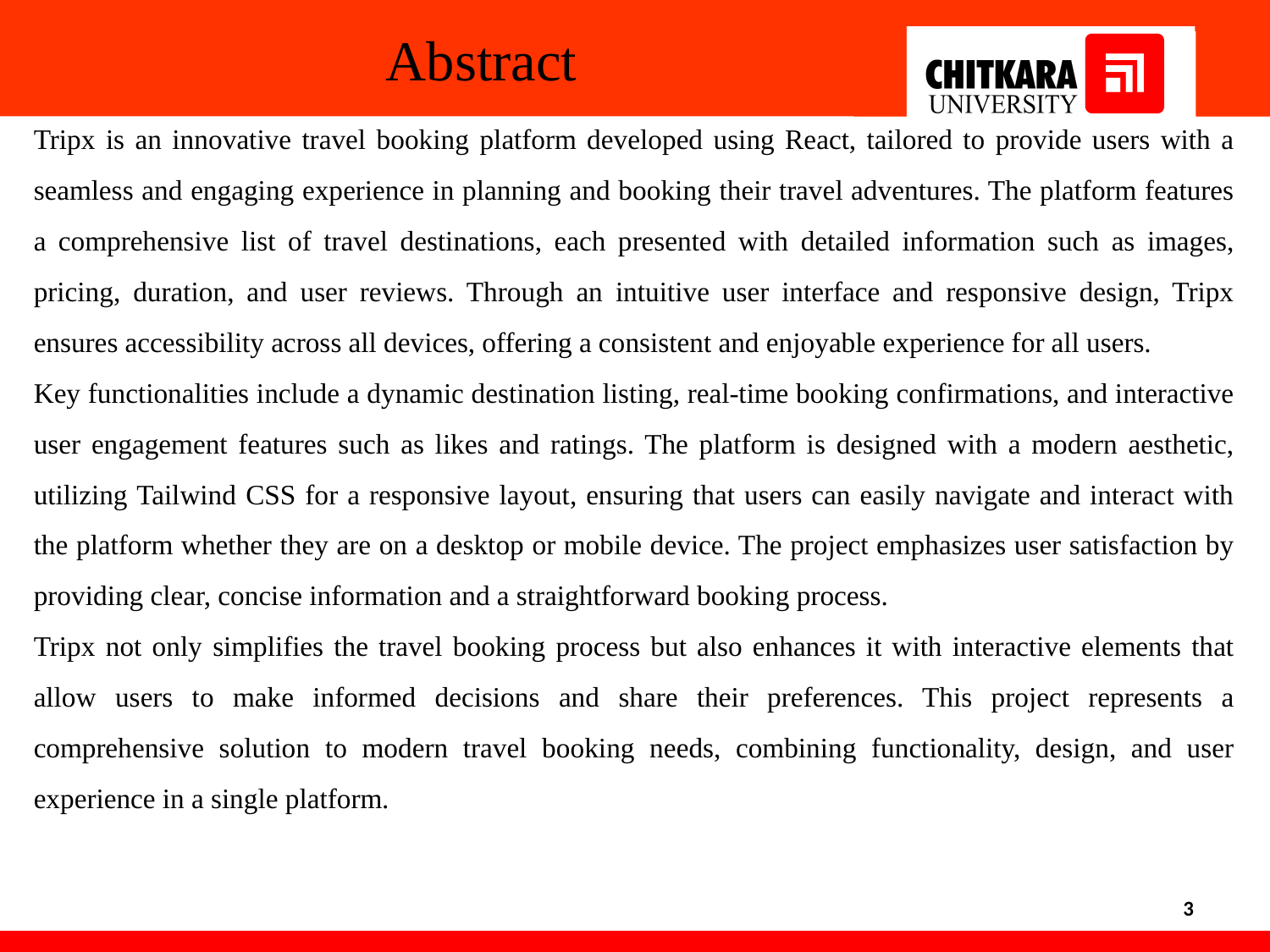

Abstract

Tripx is an innovative travel booking platform developed using React, tailored to provide users with a seamless and engaging experience in planning and booking their travel adventures. The platform features a comprehensive list of travel destinations, each presented with detailed information such as images, pricing, duration, and user reviews. Through an intuitive user interface and responsive design, Tripx ensures accessibility across all devices, offering a consistent and enjoyable experience for all users.
Key functionalities include a dynamic destination listing, real-time booking confirmations, and interactive user engagement features such as likes and ratings. The platform is designed with a modern aesthetic, utilizing Tailwind CSS for a responsive layout, ensuring that users can easily navigate and interact with the platform whether they are on a desktop or mobile device. The project emphasizes user satisfaction by providing clear, concise information and a straightforward booking process.
Tripx not only simplifies the travel booking process but also enhances it with interactive elements that allow users to make informed decisions and share their preferences. This project represents a comprehensive solution to modern travel booking needs, combining functionality, design, and user experience in a single platform.

3